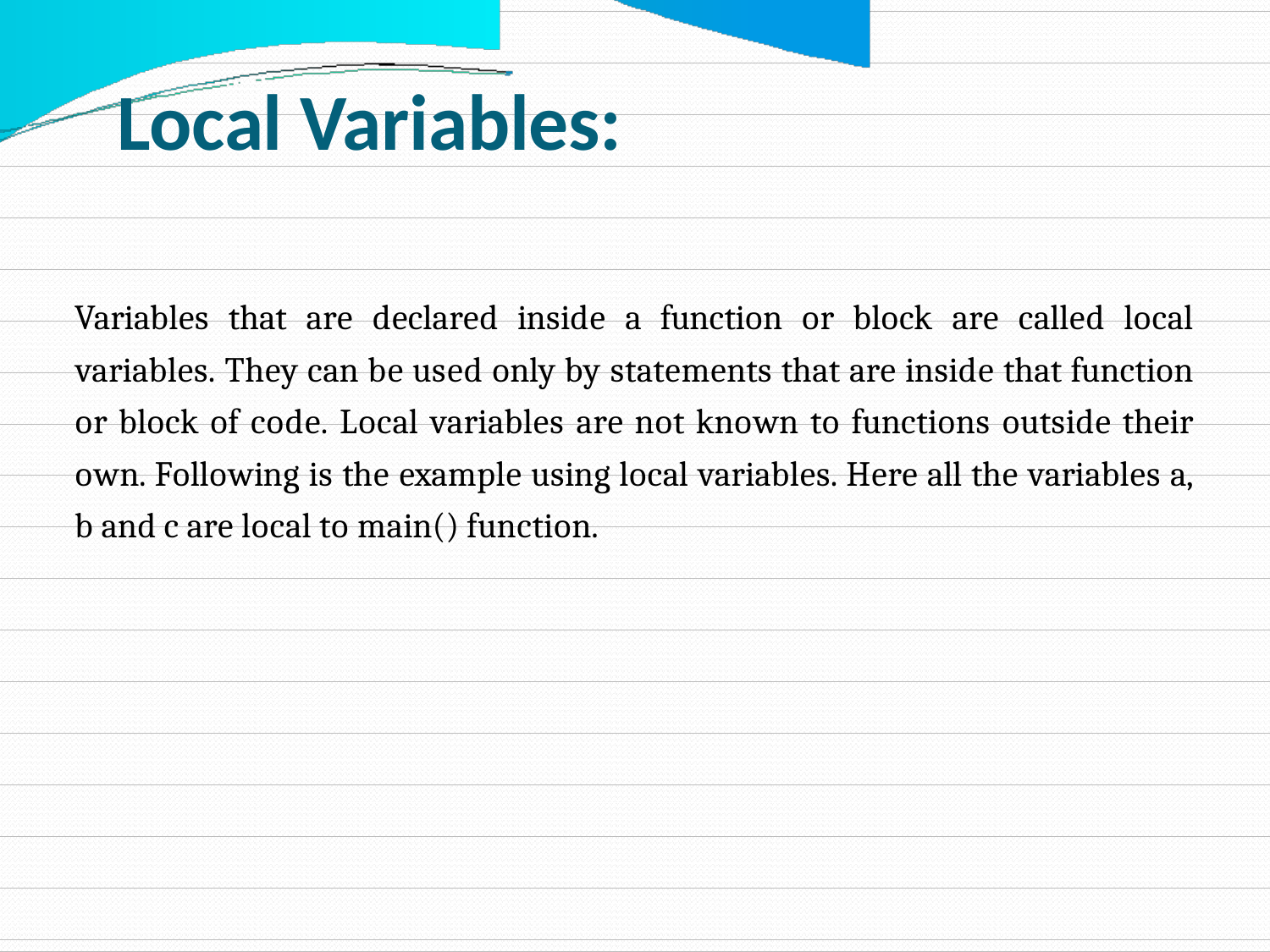

Local Variables:
Variables that are declared inside a function or block are called local variables. They can be used only by statements that are inside that function or block of code. Local variables are not known to functions outside their own. Following is the example using local variables. Here all the variables a, b and c are local to main() function.